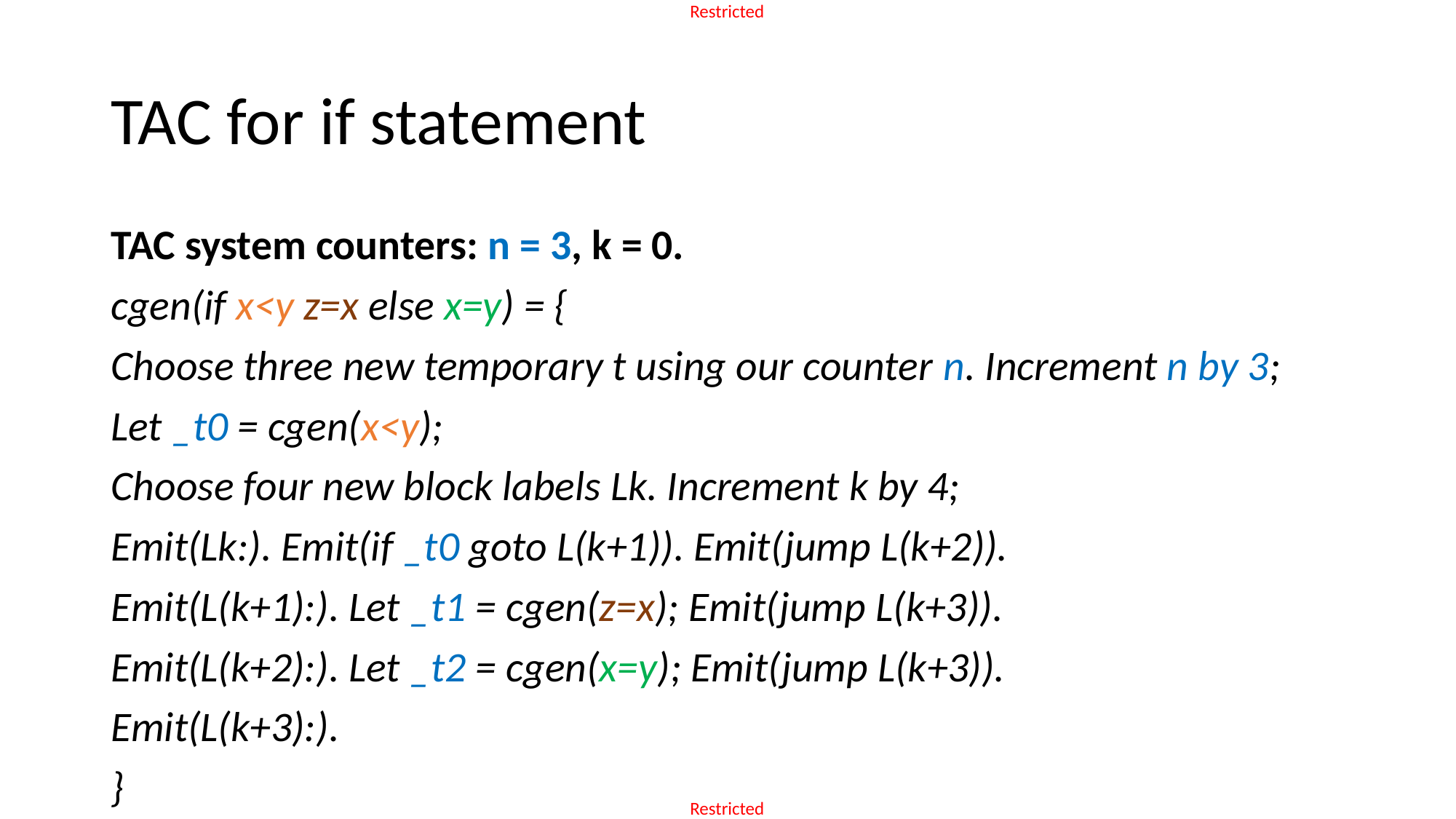

# TAC for if statement
TAC system counters: n = 3, k = 0.
cgen(if x<y z=x else x=y) = {
Choose three new temporary t using our counter n. Increment n by 3;
Let _t0 = cgen(x<y);
Choose four new block labels Lk. Increment k by 4;
Emit(Lk:). Emit(if _t0 goto L(k+1)). Emit(jump L(k+2)).
Emit(L(k+1):). Let _t1 = cgen(z=x); Emit(jump L(k+3)).
Emit(L(k+2):). Let _t2 = cgen(x=y); Emit(jump L(k+3)).
Emit(L(k+3):).
}